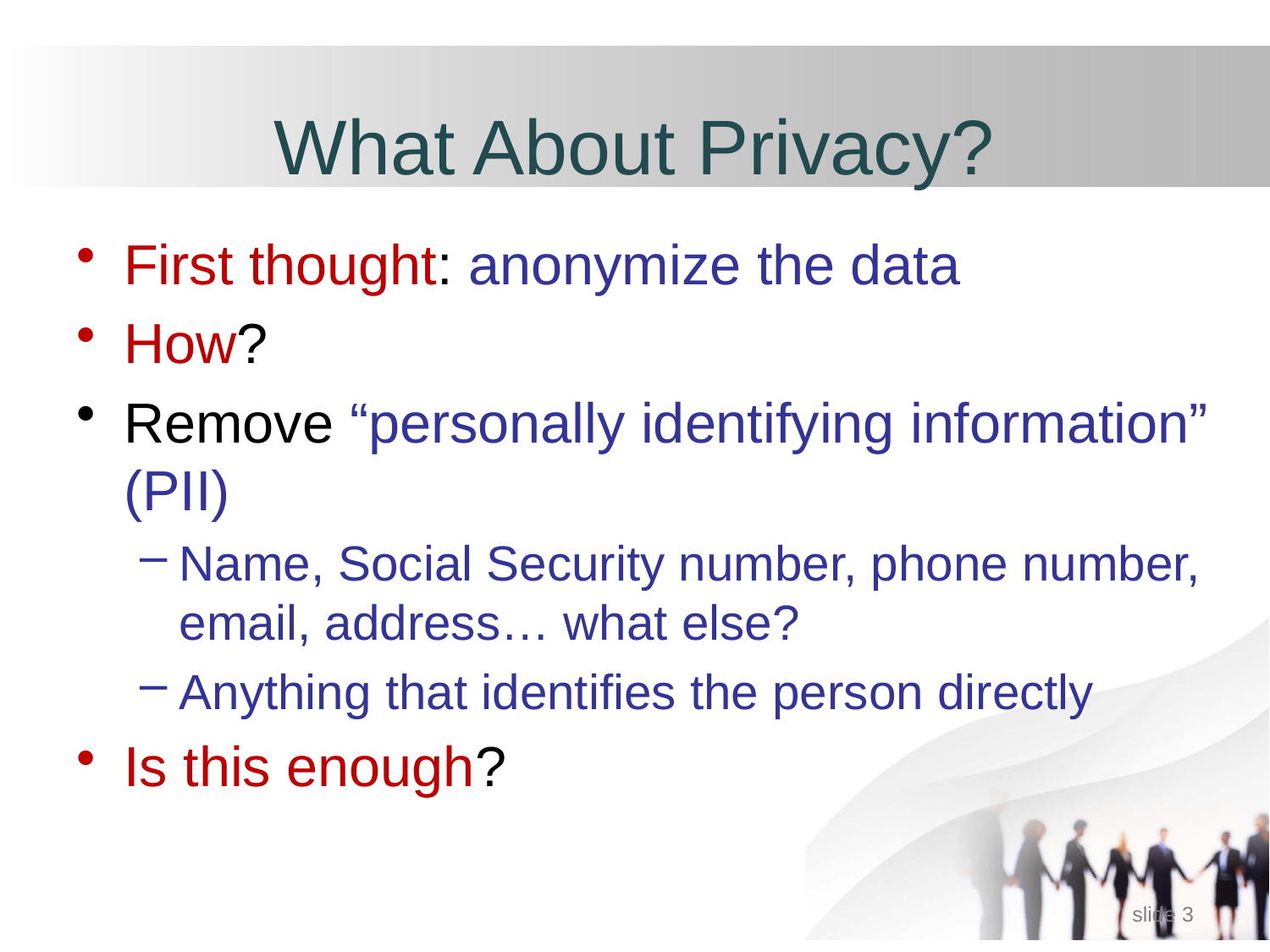

# What About Privacy?
First thought: anonymize the data
How?
Remove “personally identifying information” (PII)
Name, Social Security number, phone number, email, address… what else?
Anything that identifies the person directly
Is this enough?
slide 3